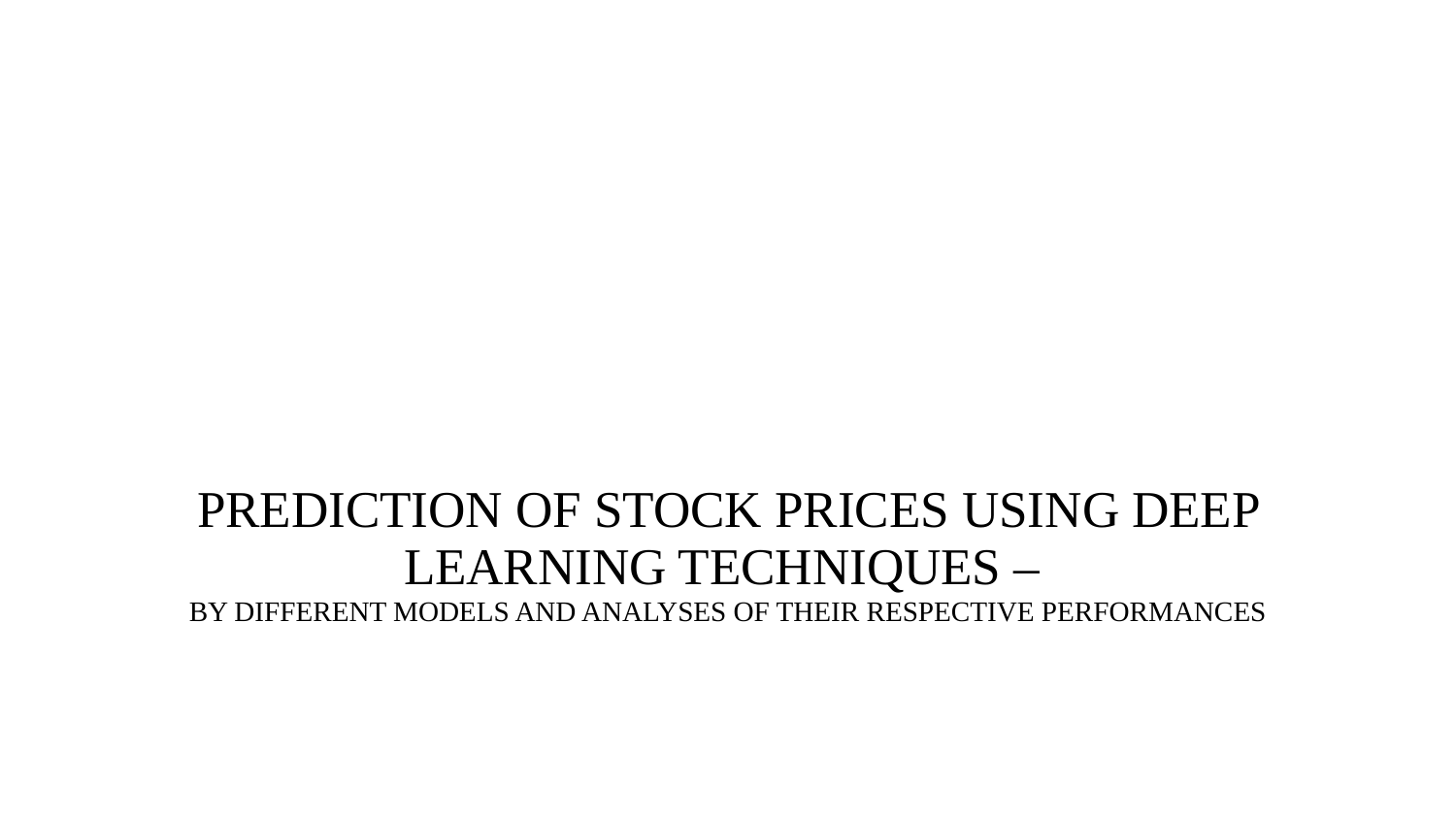

# PREDICTION OF STOCK PRICES USING DEEP LEARNING TECHNIQUES – BY DIFFERENT MODELS AND ANALYSES OF THEIR RESPECTIVE PERFORMANCES